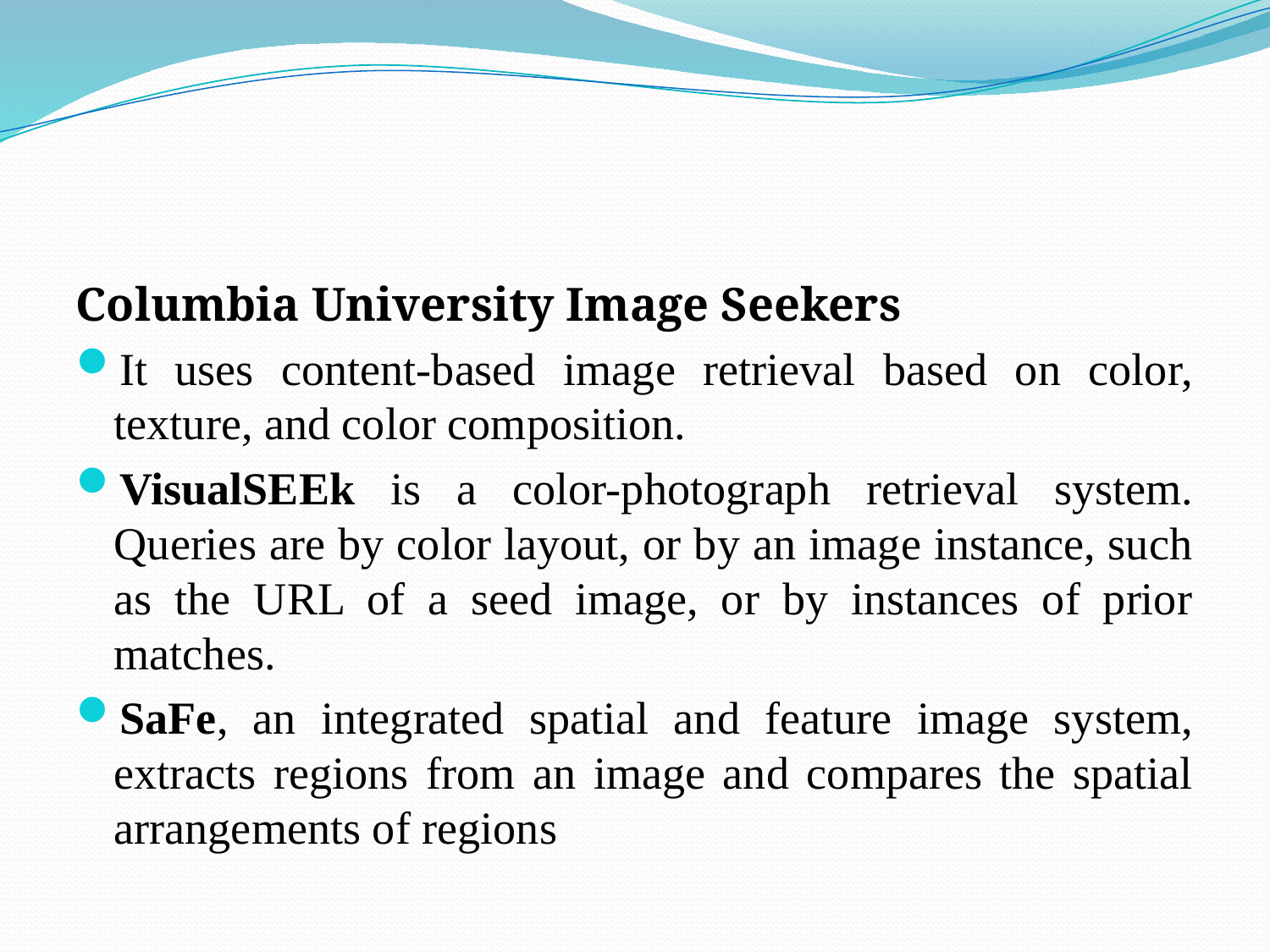

#
Columbia University Image Seekers
It uses content-based image retrieval based on color, texture, and color composition.
VisualSEEk is a color-photograph retrieval system. Queries are by color layout, or by an image instance, such as the URL of a seed image, or by instances of prior matches.
SaFe, an integrated spatial and feature image system, extracts regions from an image and compares the spatial arrangements of regions